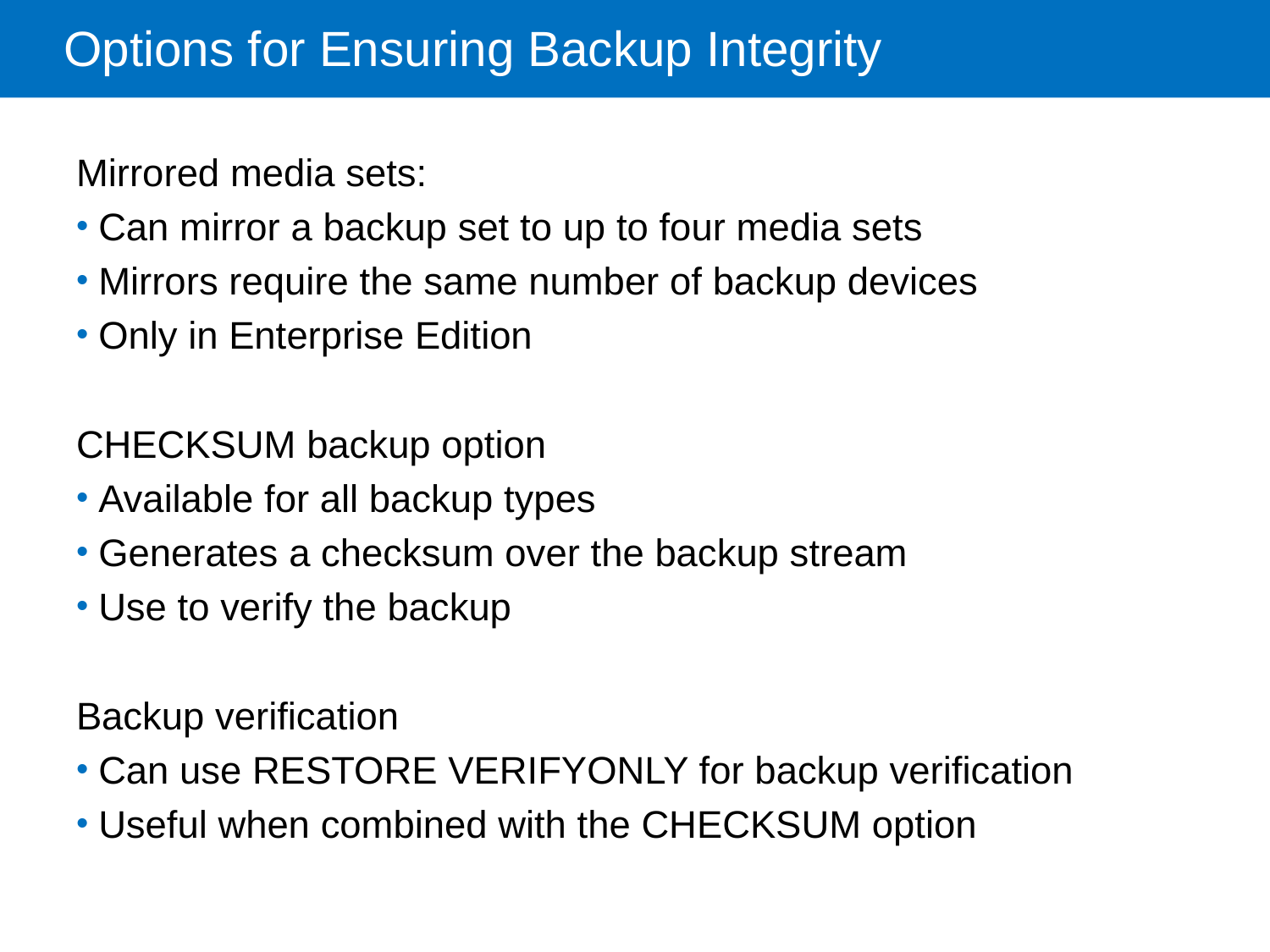

# Options for Ensuring Backup Integrity
Mirrored media sets:
Can mirror a backup set to up to four media sets
Mirrors require the same number of backup devices
Only in Enterprise Edition

CHECKSUM backup option
Available for all backup types
Generates a checksum over the backup stream
Use to verify the backup

Backup verification
Can use RESTORE VERIFYONLY for backup verification
Useful when combined with the CHECKSUM option